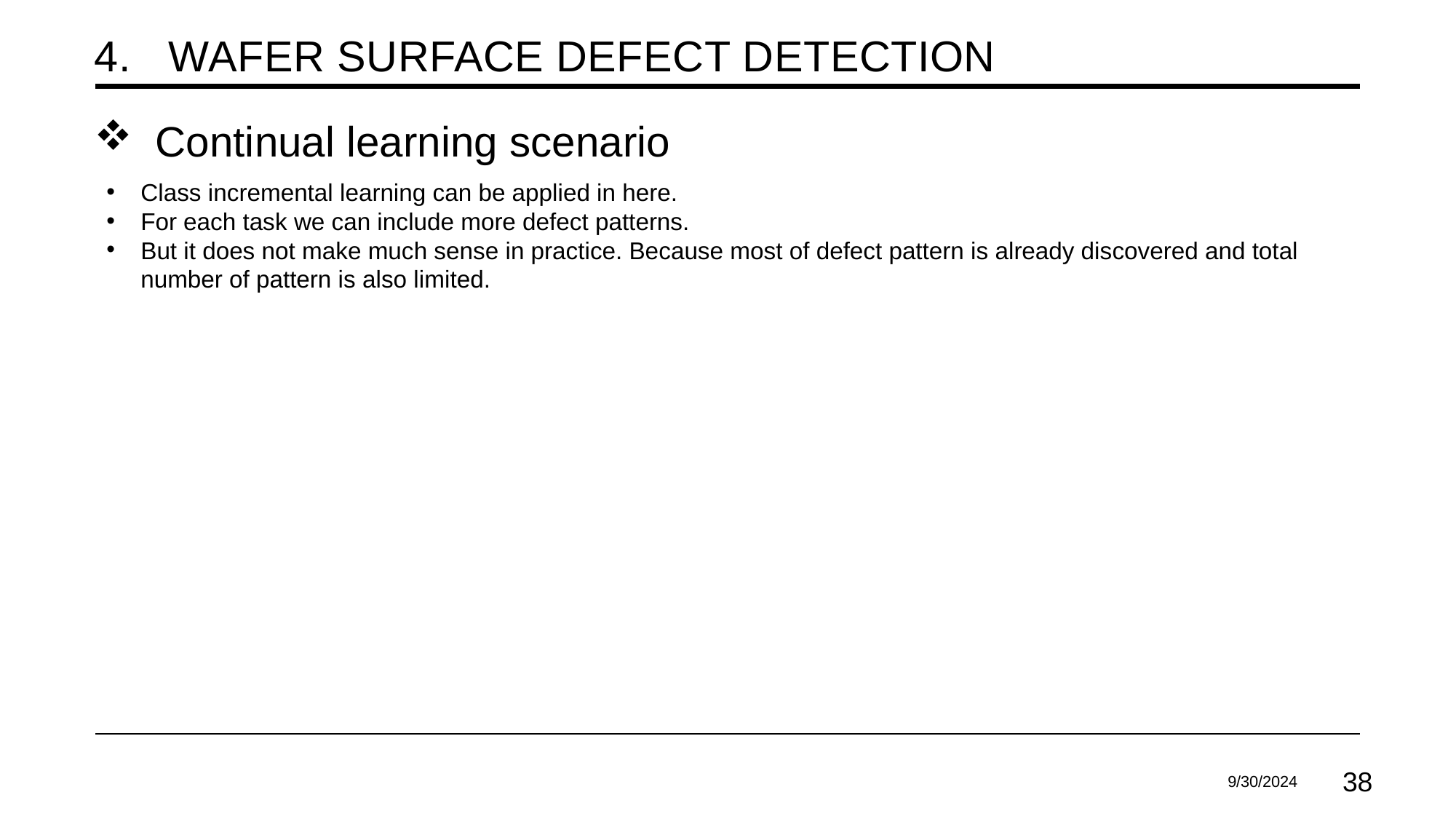

# 4.   Wafer surface defect detection
Continual learning scenario
Class incremental learning can be applied in here.
For each task we can include more defect patterns.
But it does not make much sense in practice. Because most of defect pattern is already discovered and total number of pattern is also limited.

9/30/2024
38